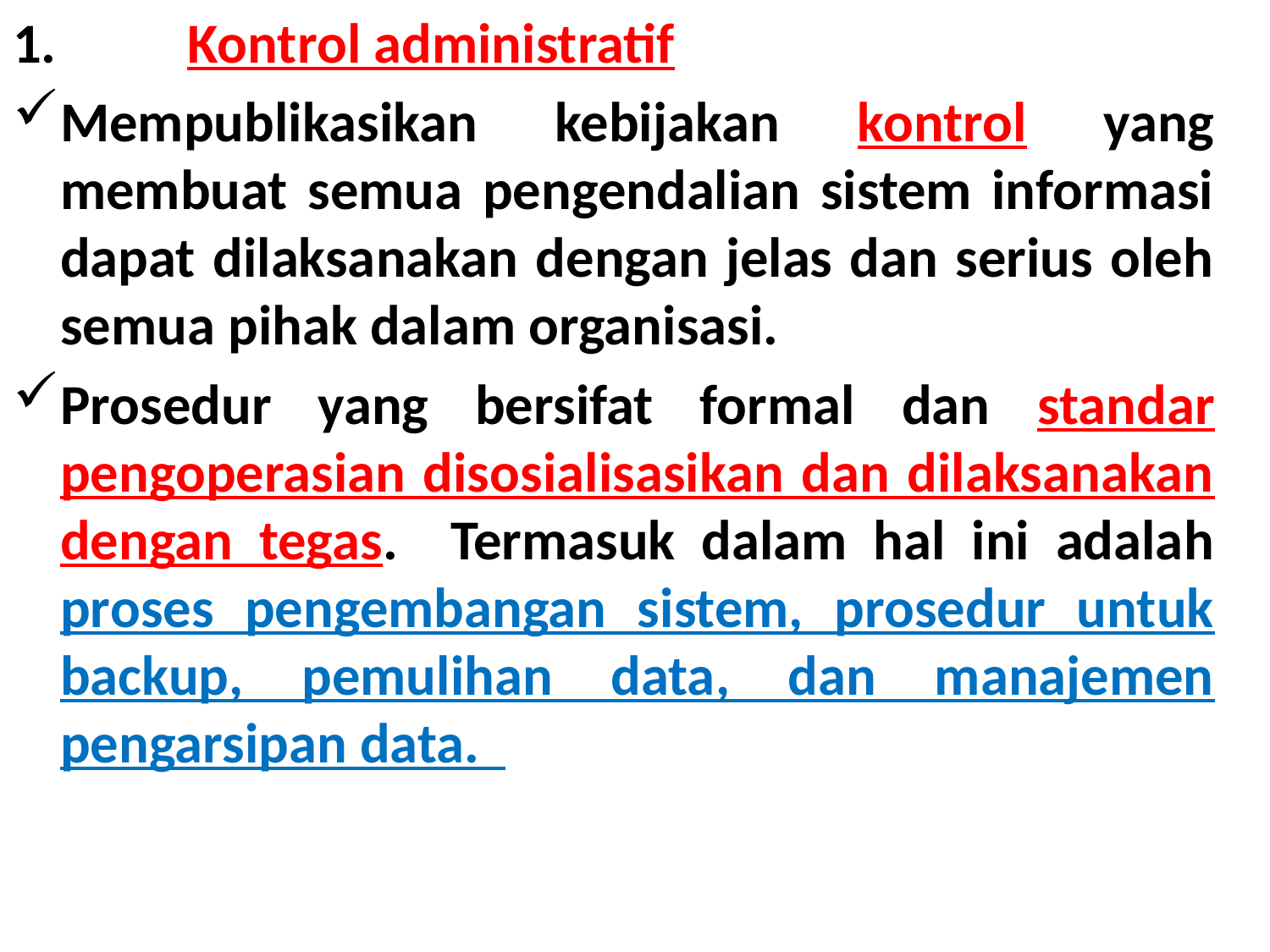

1. 	Kontrol administratif
Mempublikasikan kebijakan kontrol yang membuat semua pengendalian sistem informasi dapat dilaksanakan dengan jelas dan serius oleh semua pihak dalam organisasi.
Prosedur yang bersifat formal dan standar pengoperasian disosialisasikan dan dilaksanakan dengan tegas.  Termasuk dalam hal ini adalah proses pengembangan sistem, prosedur untuk backup, pemulihan data, dan manajemen pengarsipan data.